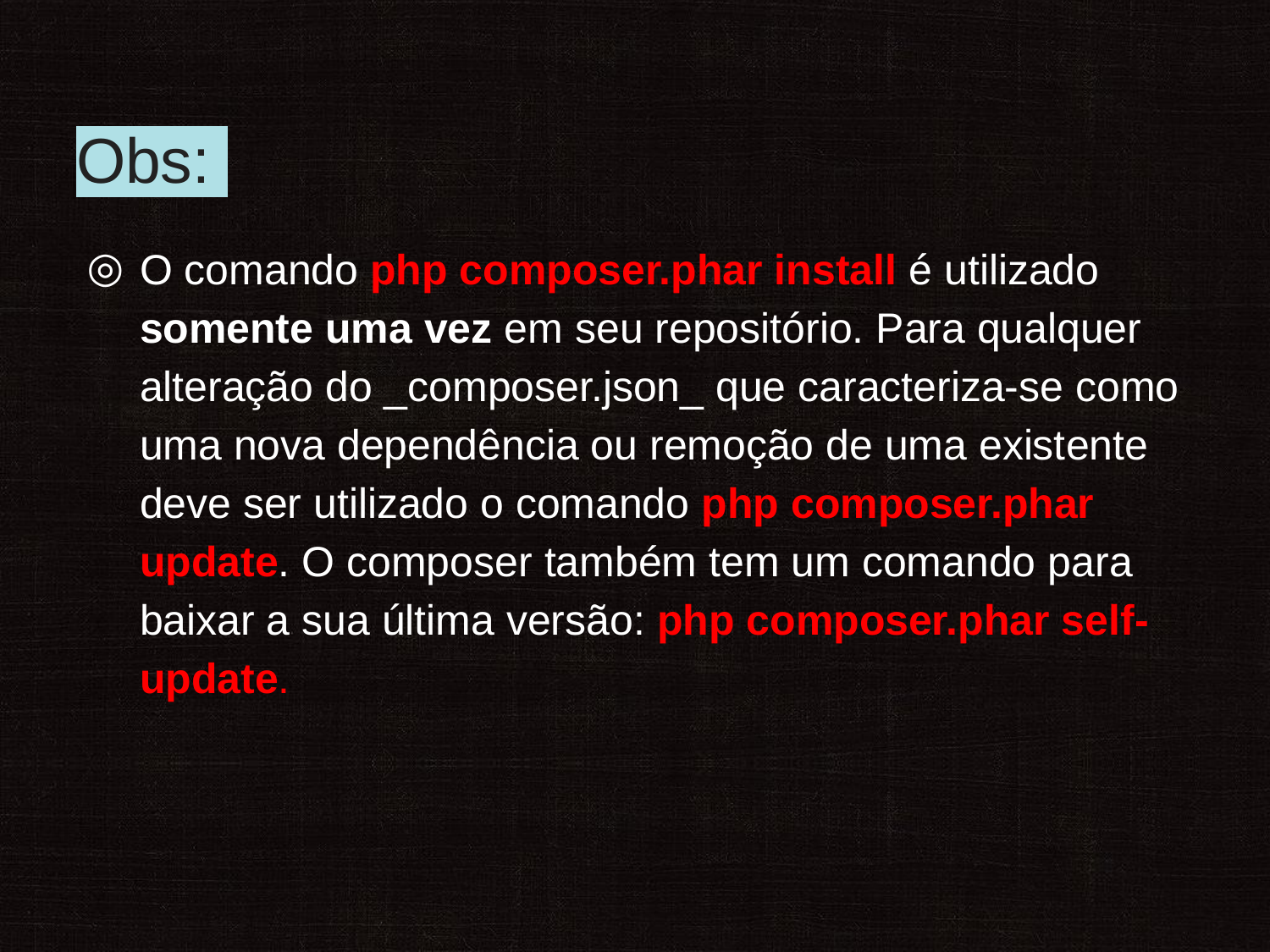

# Obs:
O comando php composer.phar install é utilizado somente uma vez em seu repositório. Para qualquer alteração do _composer.json_ que caracteriza-se como uma nova dependência ou remoção de uma existente deve ser utilizado o comando php composer.phar update. O composer também tem um comando para baixar a sua última versão: php composer.phar self-update.